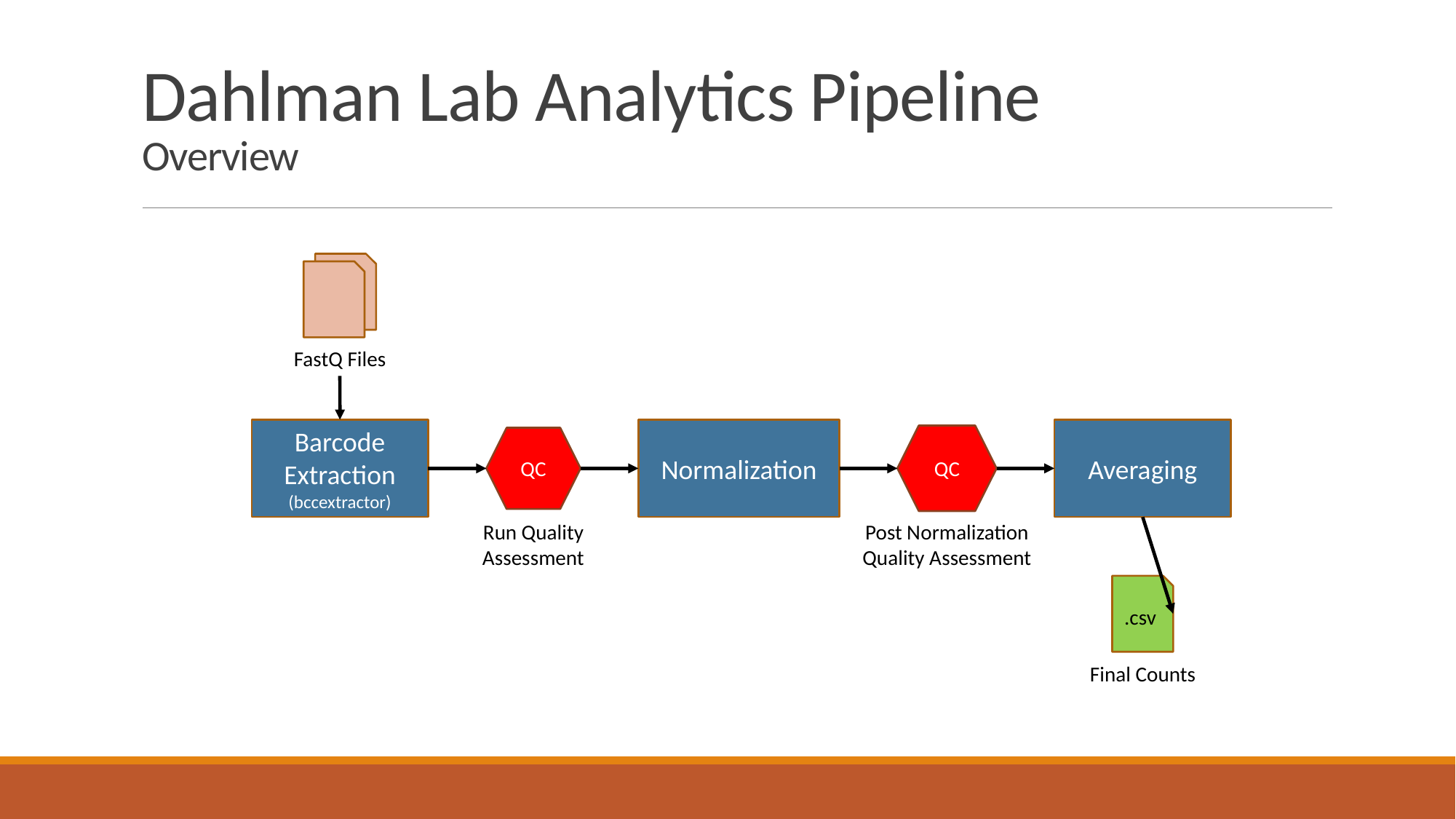

# Dahlman Lab Analytics Pipeline Overview

FastQ Files
Barcode Extraction
(bccextractor)
Normalization
Averaging
QC
QC
Run Quality
Assessment
Post Normalization
Quality Assessment
.csv
Final Counts